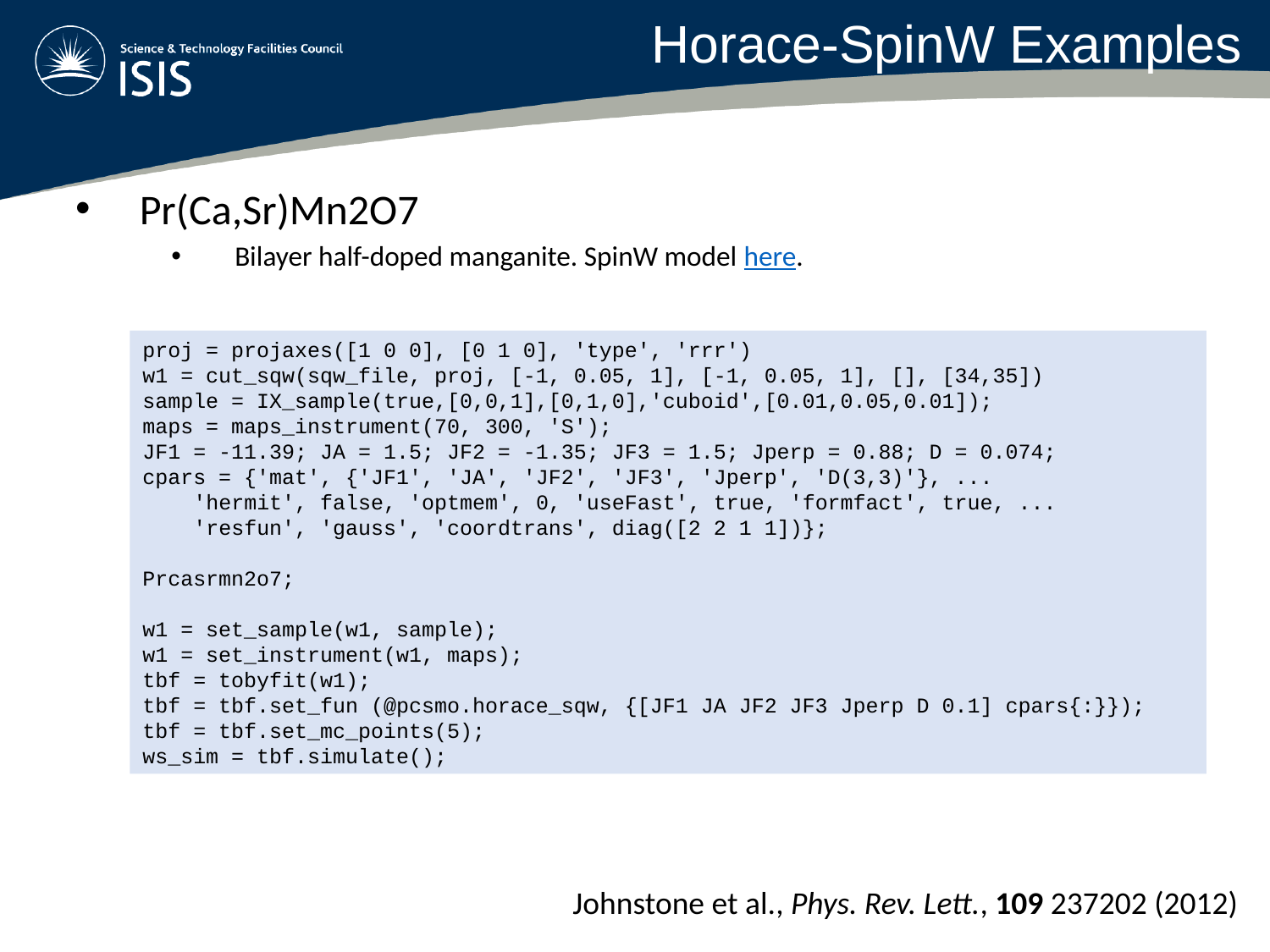

Horace-SpinW Examples
Pr(Ca,Sr)Mn2O7
Bilayer half-doped manganite. SpinW model here.

proj = projaxes([1 0 0], [0 1 0], 'type', 'rrr')
w1 = cut_sqw(sqw_file, proj, [-1, 0.05, 1], [-1, 0.05, 1], [], [34,35])
sample = IX_sample(true,[0,0,1],[0,1,0],'cuboid',[0.01,0.05,0.01]);
maps = maps_instrument(70, 300, 'S');
JF1 = -11.39; JA = 1.5; JF2 = -1.35; JF3 = 1.5; Jperp = 0.88; D = 0.074;
cpars = {'mat', {'JF1', 'JA', 'JF2', 'JF3', 'Jperp', 'D(3,3)'}, ...
    'hermit', false, 'optmem', 0, 'useFast', true, 'formfact', true, ...
    'resfun', 'gauss', 'coordtrans', diag([2 2 1 1])};

Prcasrmn2o7;

w1 = set_sample(w1, sample);
w1 = set_instrument(w1, maps);
tbf = tobyfit(w1);
tbf = tbf.set_fun (@pcsmo.horace_sqw, {[JF1 JA JF2 JF3 Jperp D 0.1] cpars{:}});
tbf = tbf.set_mc_points(5);
ws_sim = tbf.simulate();
Johnstone et al., Phys. Rev. Lett., 109 237202 (2012)